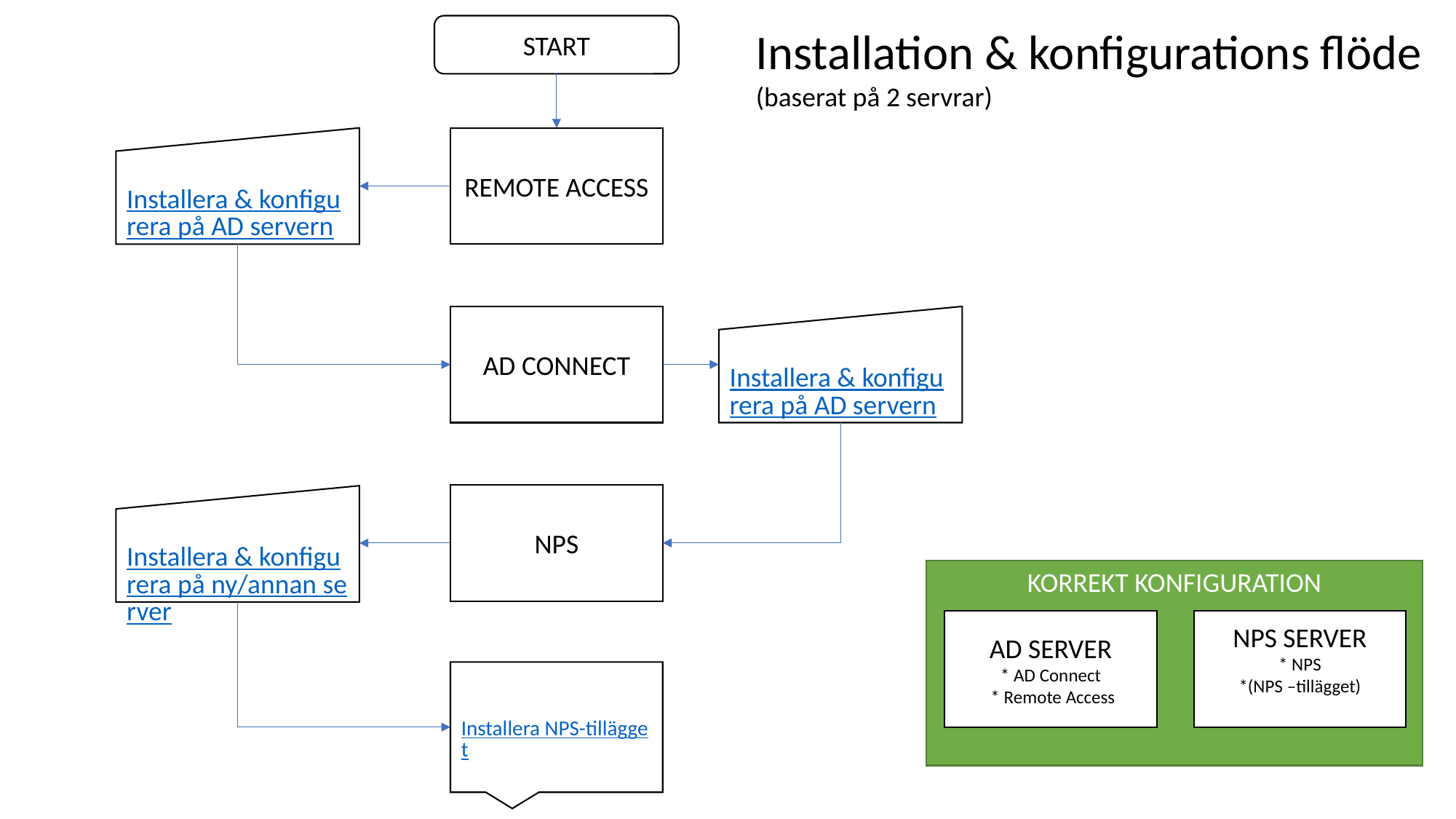

START
Installation & konfigurations flöde (baserat på 2 servrar)

Installera & konfigurera på AD servern
REMOTE ACCESS
Installera & konfigurera på AD servern
AD CONNECT
NPS
Installera & konfigurera på ny/annan server
KORREKT KONFIGURATION

NPS SERVER
* NPS
*(NPS –tillägget)

AD SERVER
* AD Connect
 * Remote Access
Installera NPS-tillägget